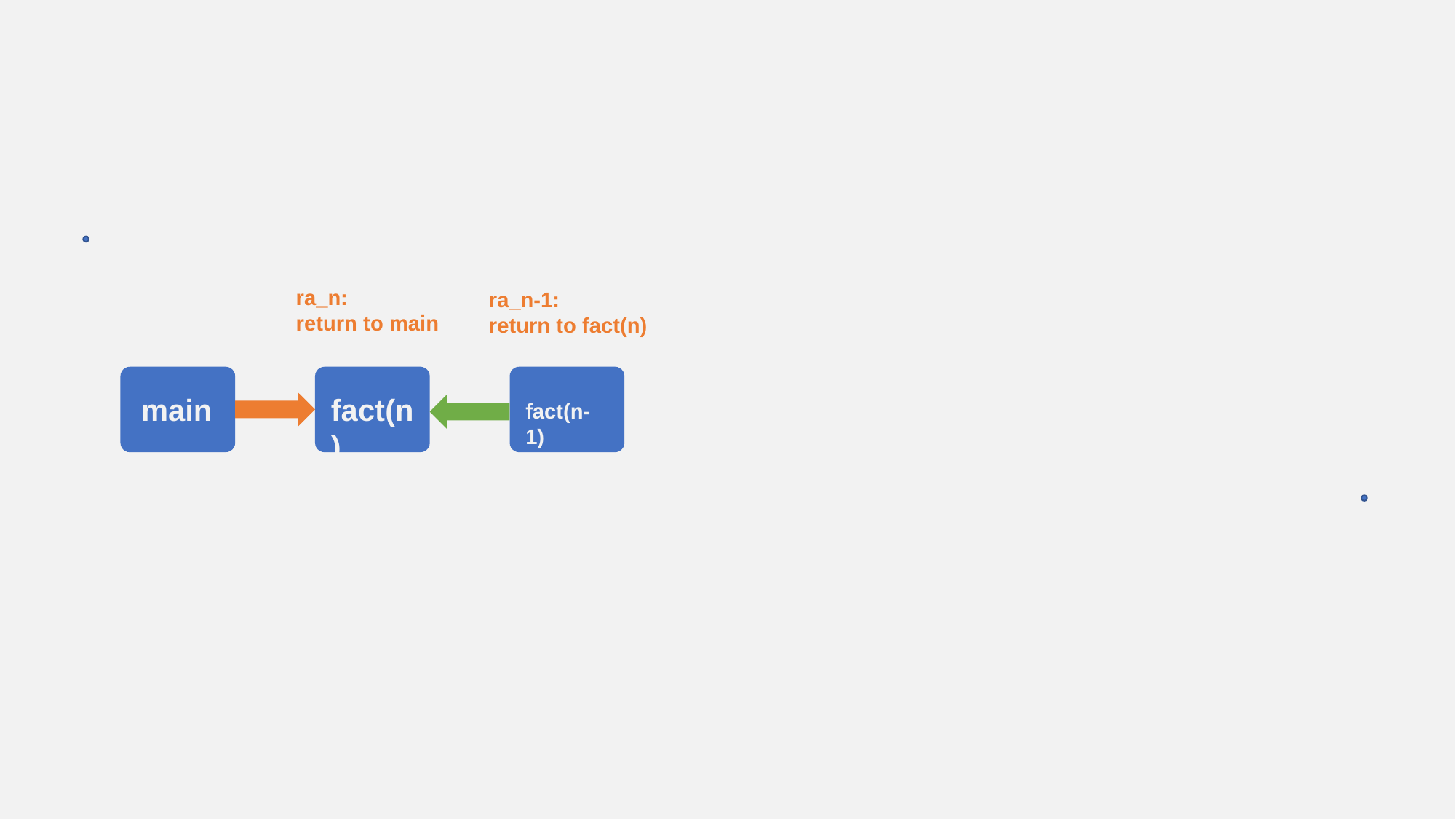

ra_n:
return to main
ra_n-1:
return to fact(n)

main

fact(n)

fact(n-1)